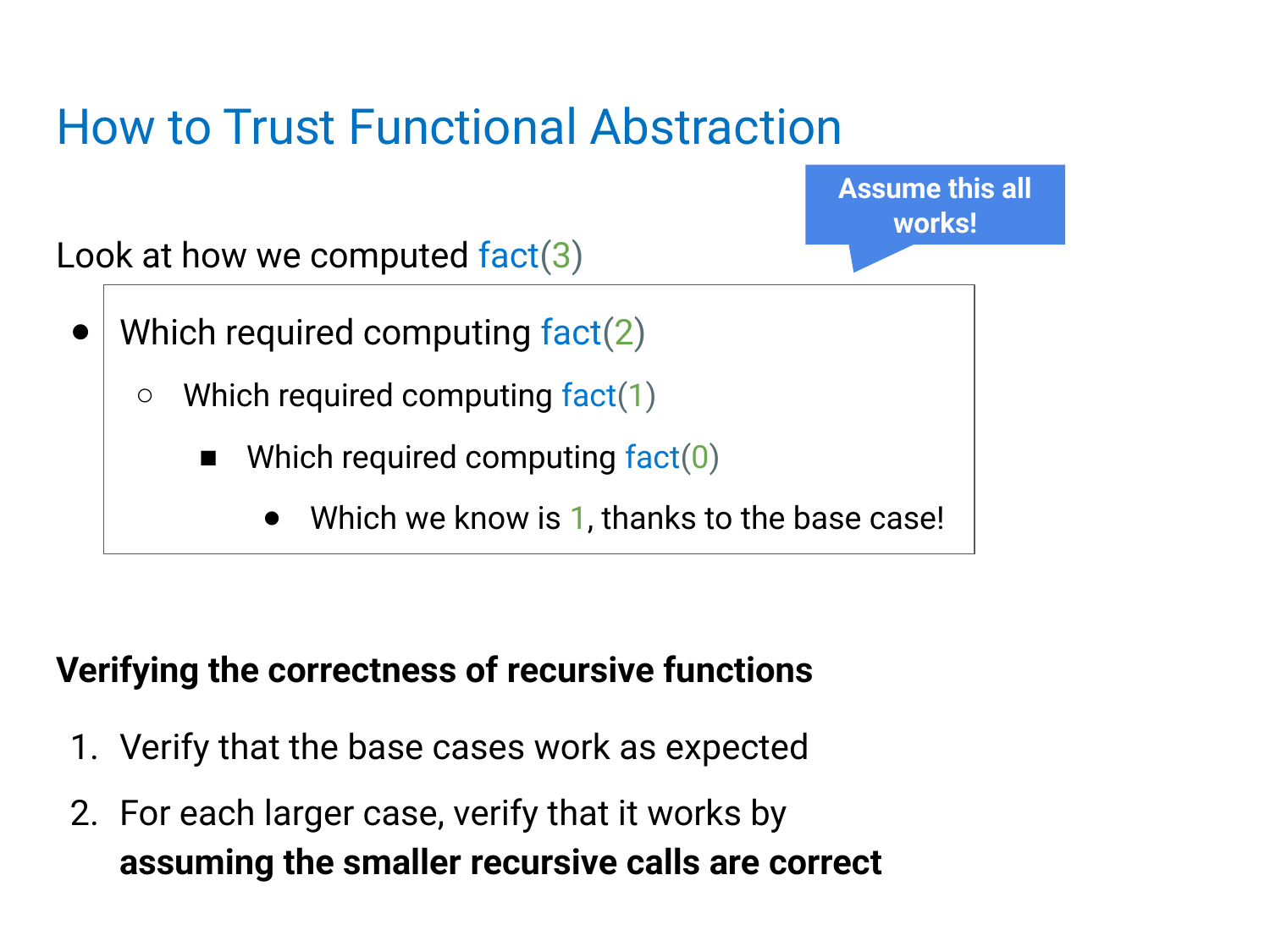

# How to Trust Functional Abstraction
Assume this all works!
Look at how we computed fact(3)
Which required computing fact(2)
Which required computing fact(1)
Which required computing fact(0)
Which we know is 1, thanks to the base case!

Verifying the correctness of recursive functions
Verify that the base cases work as expected
For each larger case, verify that it works by
assuming the smaller recursive calls are correct